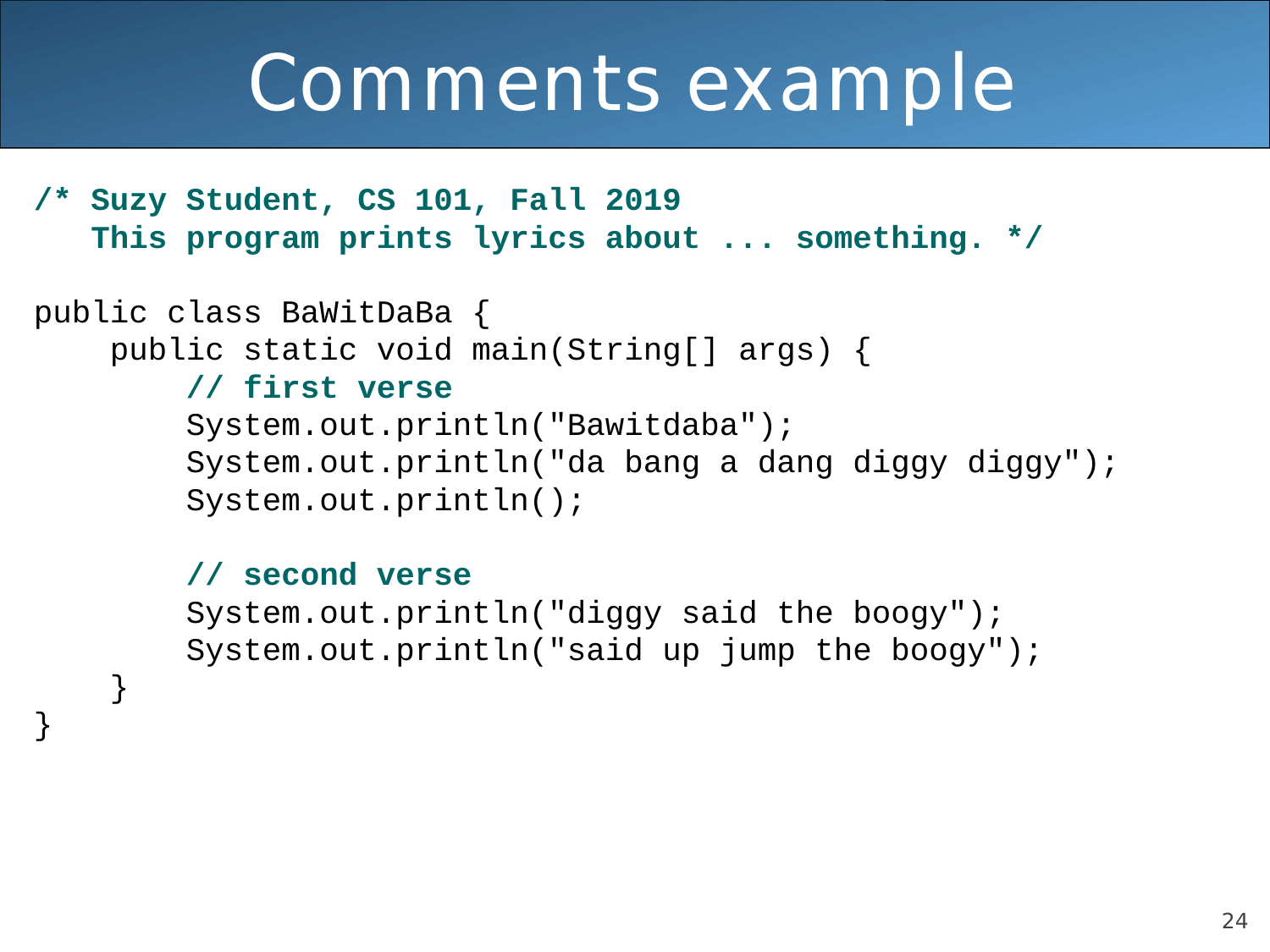

# Comments example
/* Suzy Student, CS 101, Fall 2019
   This program prints lyrics about ... something. */

public class BaWitDaBa {
    public static void main(String[] args) {
        // first verse
        System.out.println("Bawitdaba");
        System.out.println("da bang a dang diggy diggy");
        System.out.println();

        // second verse
        System.out.println("diggy said the boogy");
        System.out.println("said up jump the boogy");
    }
}